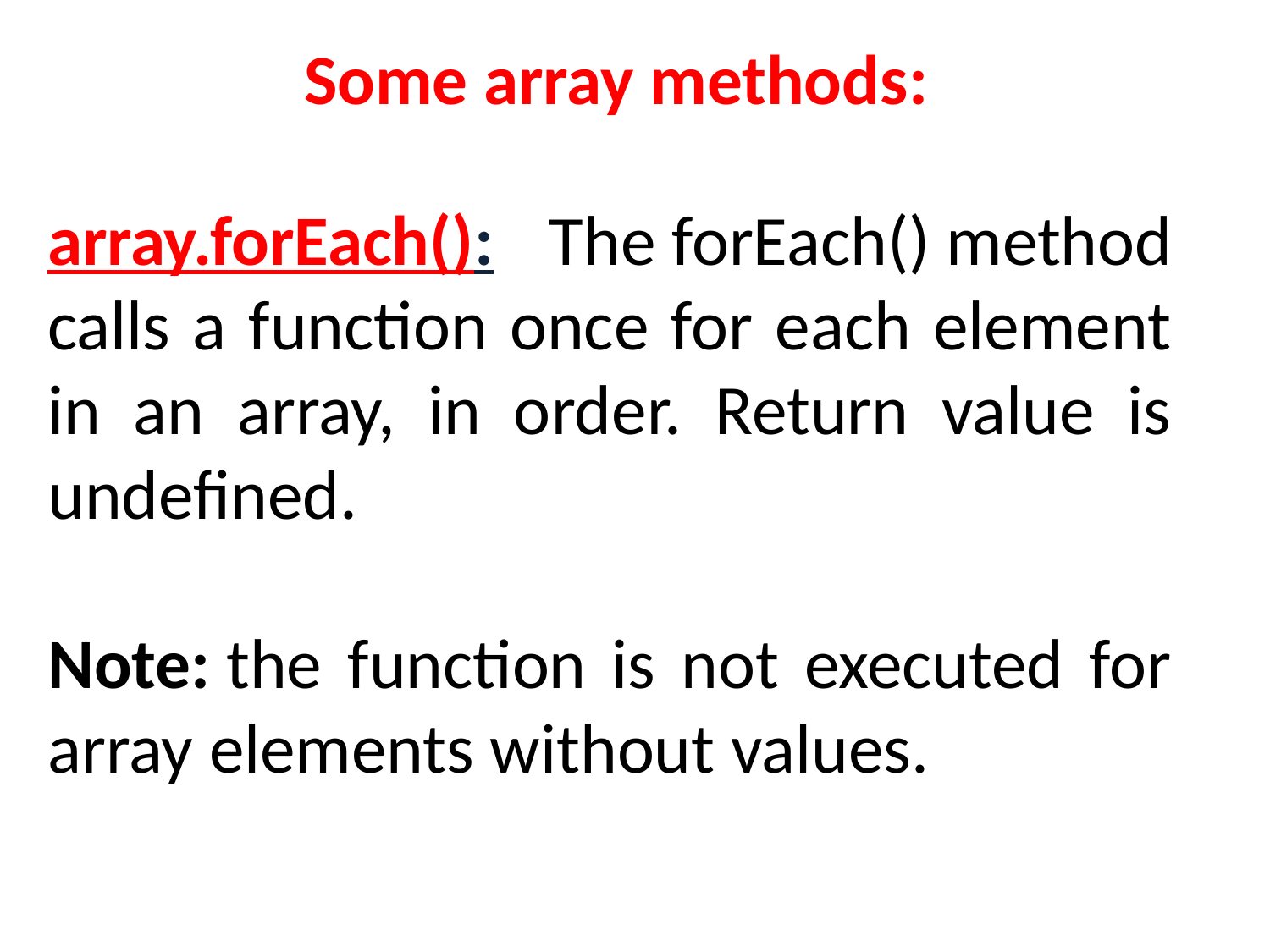

Some array methods:
array.forEach(): The forEach() method calls a function once for each element in an array, in order. Return value is undefined.

Note: the function is not executed for array elements without values.